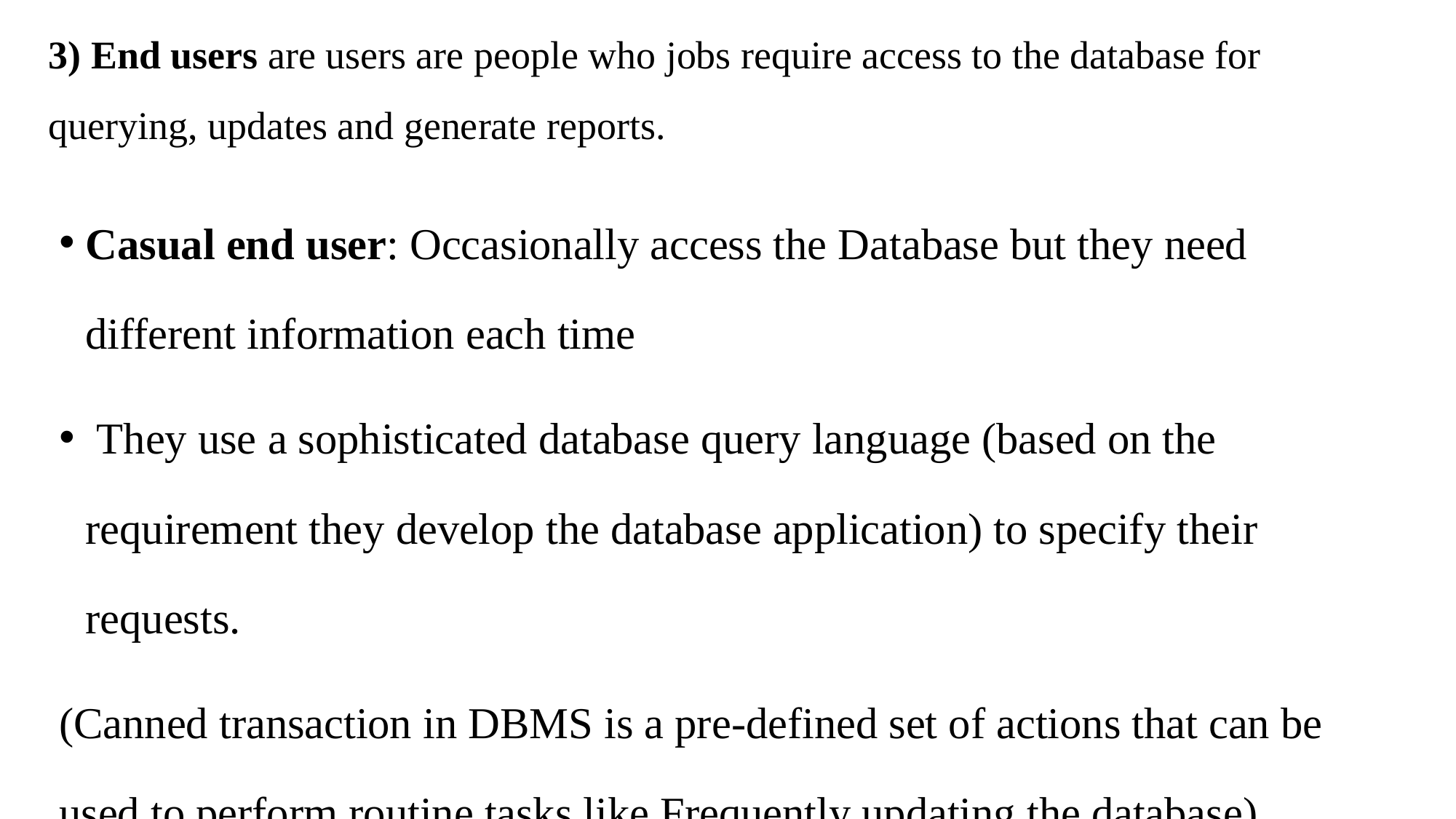

# 3) End users are users are people who jobs require access to the database for querying, updates and generate reports.
Casual end user: Occasionally access the Database but they need different information each time
 They use a sophisticated database query language (based on the requirement they develop the database application) to specify their requests.
(Canned transaction in DBMS is a pre-defined set of actions that can be used to perform routine tasks like Frequently updating the database).